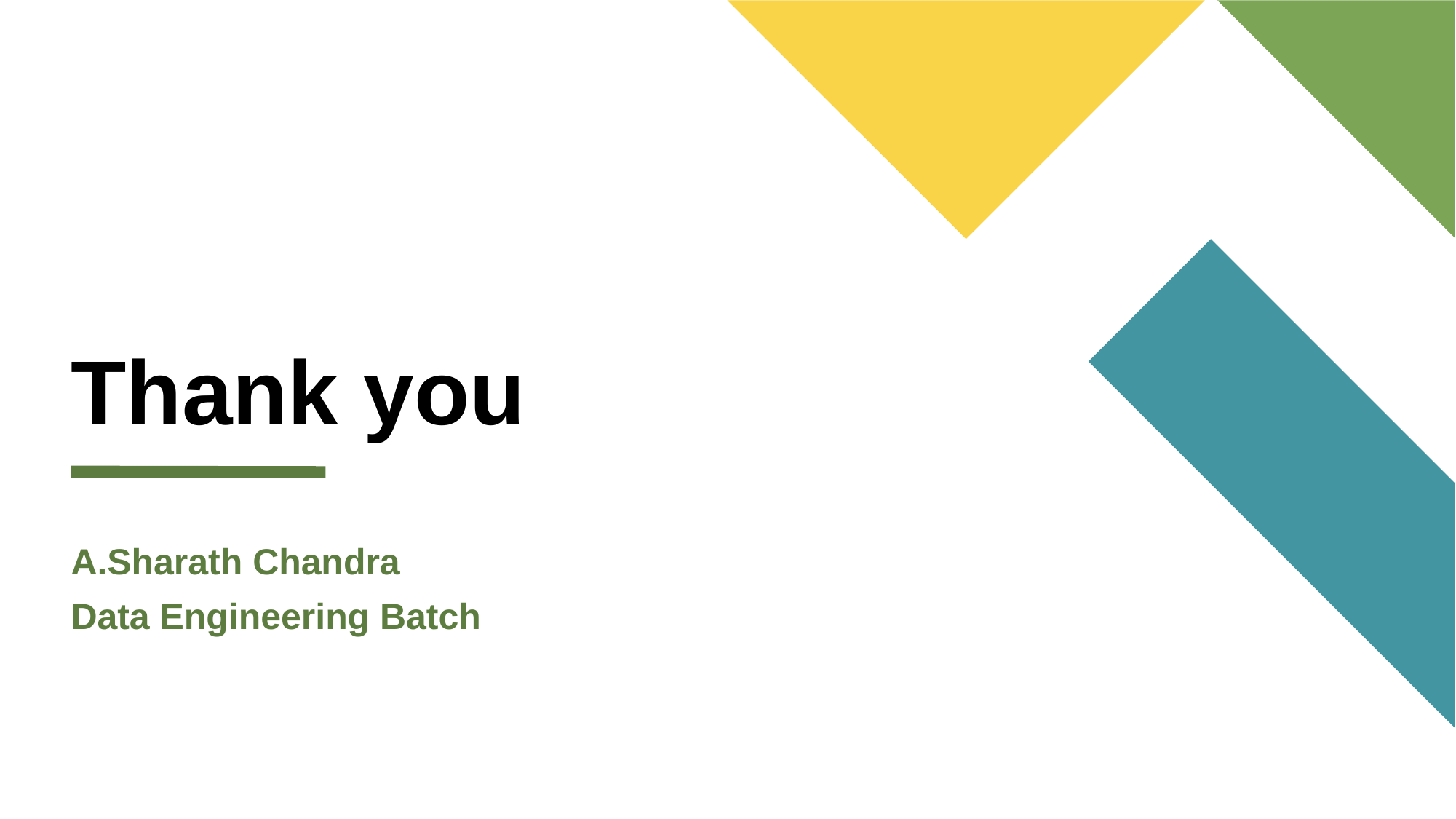

# Thank you
A.Sharath Chandra
Data Engineering Batch